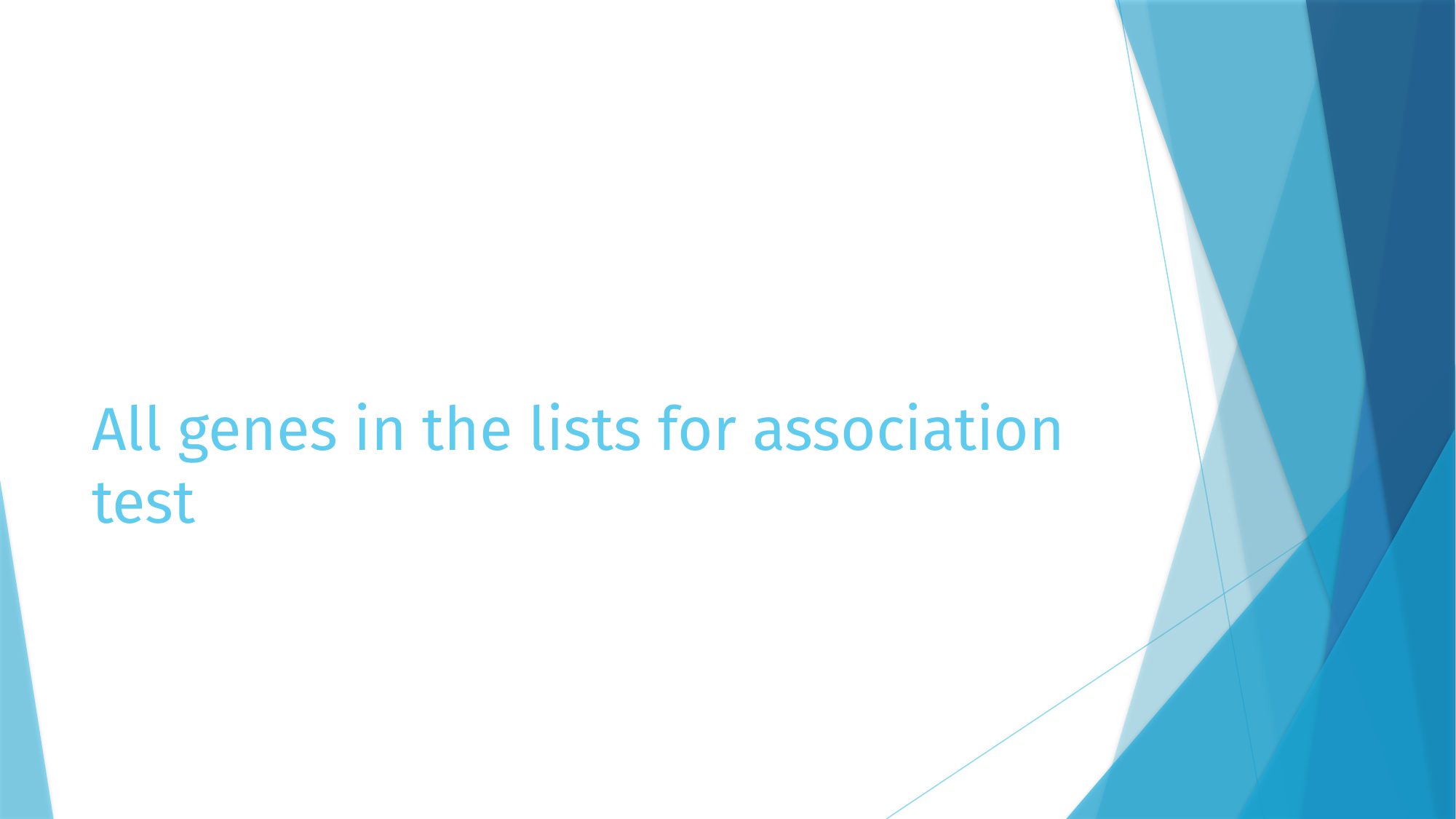

# All genes in the lists for association test